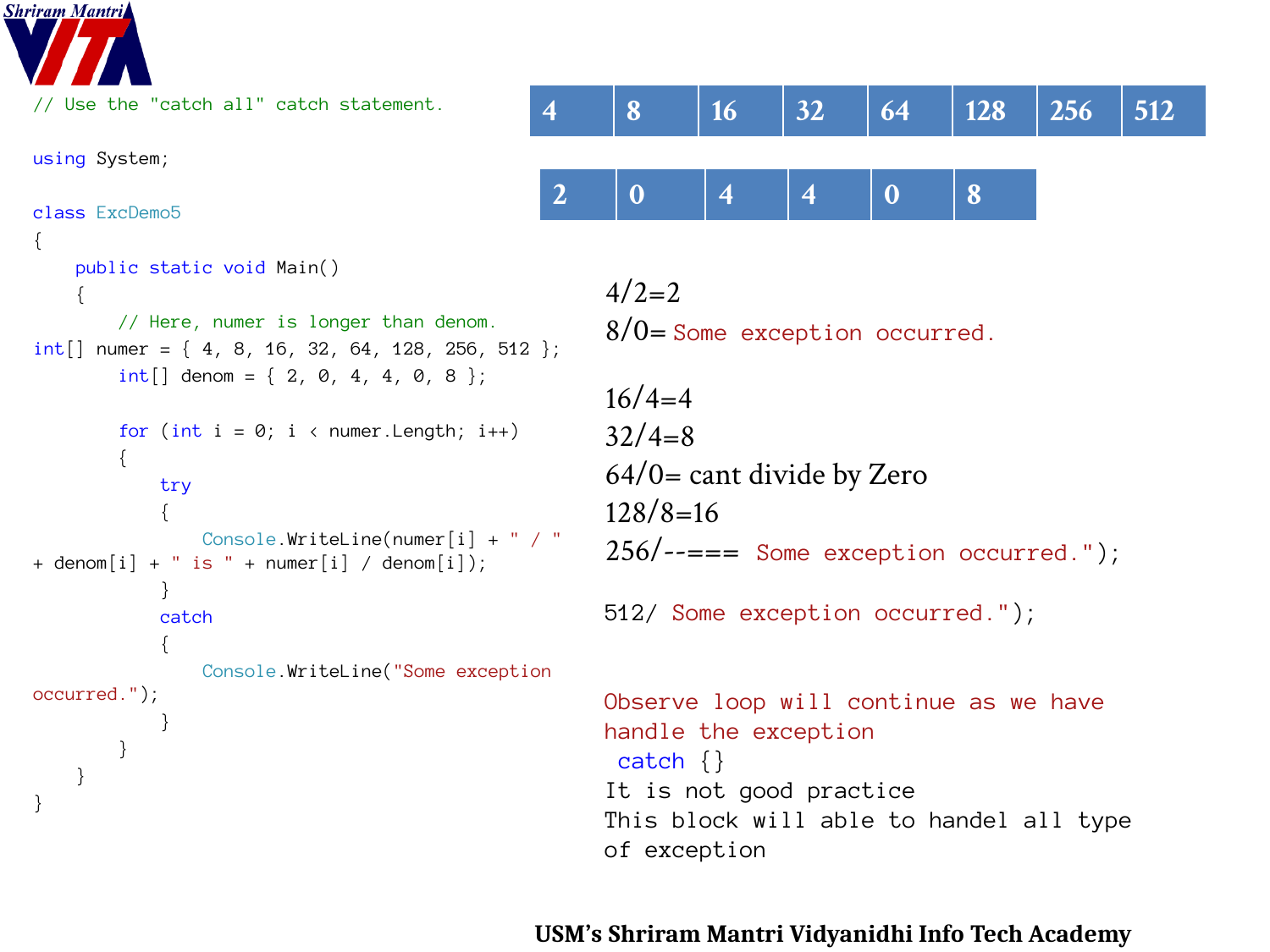

// Use the "catch all" catch statement.

using System;

class ExcDemo5
{
    public static void Main()
    {
        // Here, numer is longer than denom.
int[] numer = { 4, 8, 16, 32, 64, 128, 256, 512 };
        int[] denom = { 2, 0, 4, 4, 0, 8 };

        for (int i = 0; i < numer.Length; i++)
        {
            try
            {
                Console.WriteLine(numer[i] + " / " + denom[i] + " is " + numer[i] / denom[i]);
            }
            catch
            {
                Console.WriteLine("Some exception occurred.");
            }
        }
    }
}

| 4 | 8 | 16 | 32 | 64 | 128 | 256 | 512 |
| --- | --- | --- | --- | --- | --- | --- | --- |
| 2 | 0 | 4 | 4 | 0 | 8 |
| --- | --- | --- | --- | --- | --- |
4/2=2
8/0= Some exception occurred.

16/4=4
32/4=8
64/0= cant divide by Zero
128/8=16
256/--=== Some exception occurred.");

512/ Some exception occurred.");

Observe loop will continue as we have handle the exception
 catch {}
It is not good practice
This block will able to handel all type of exception